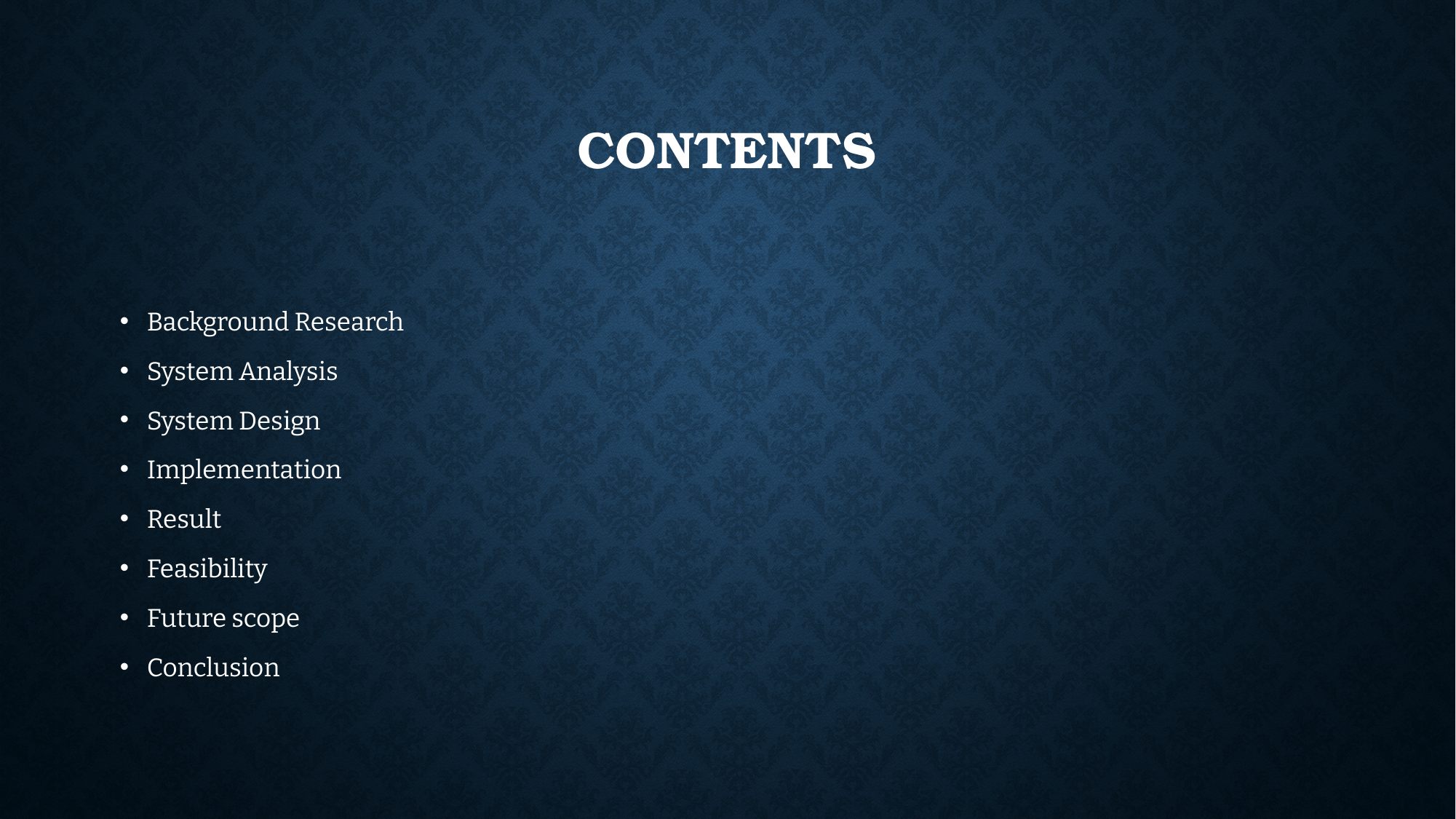

# CONTENTS

Background Research
System Analysis
System Design
Implementation
Result
Feasibility
Future scope
Conclusion